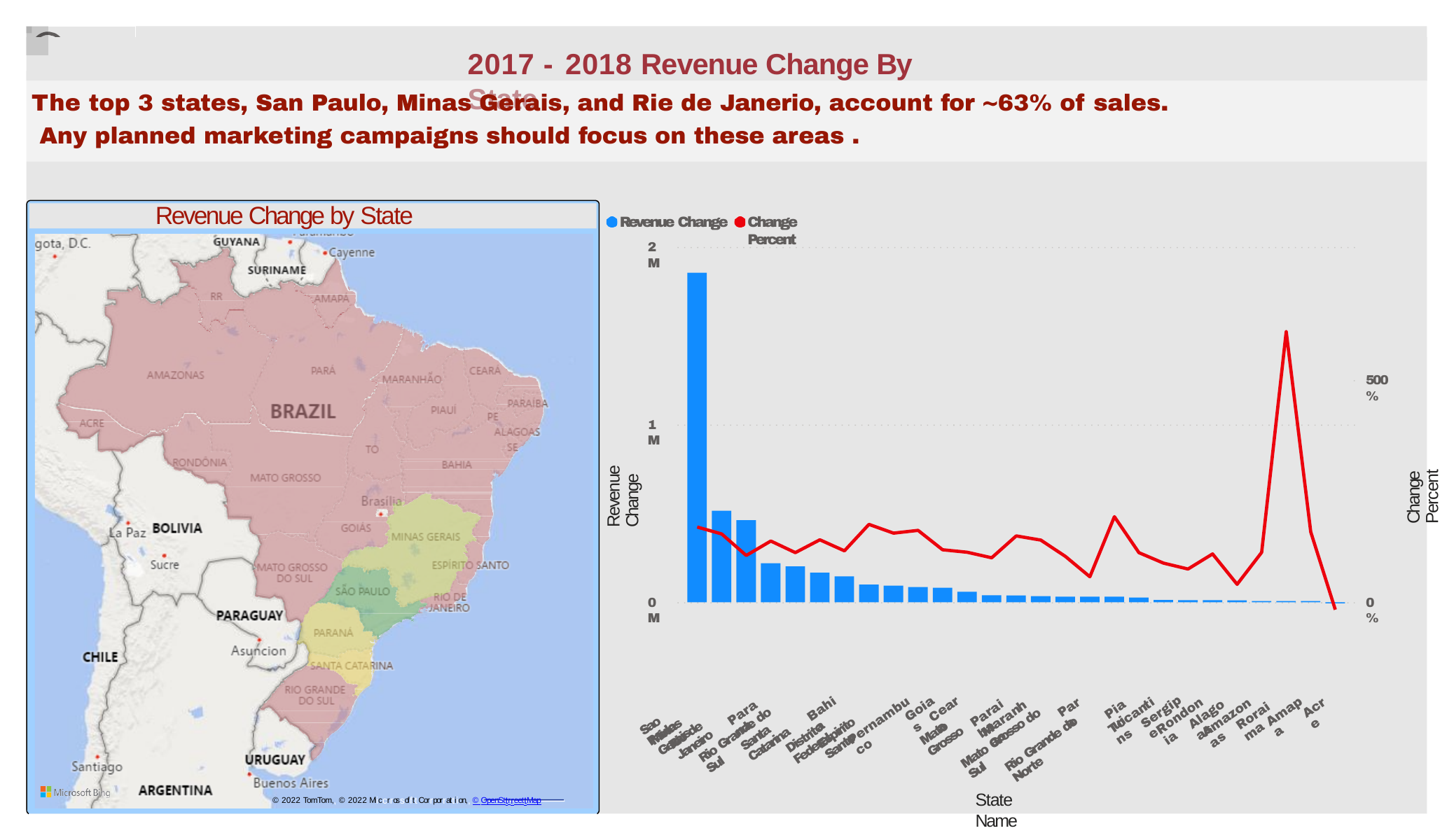

Power BI Desktop

# 2017 - 2018 Revenue Change By State

The top 3 states, San Paulo, Minas Gerais, and Rie de Janerio, account for ~63% of sales.  Any planned marketing campaigns should focus on these areas .

Revenue Change by State Name

Revenue Change
Change Percent

2M

500%

Revenue Change
Change Percent
1M

0M
0%

Para
Acre
Piaui
Bahia
Goias
Ceara
Parana
Amapa
Paraiba
Sergipe
Alagoas
Roraima
Tocantins
Rondonia
Sao Paulo
Maranhao
Amazonas
Pernambuco
Minas Gerais
Mato Grosso
Espirito Santo
Rio de Janeiro
Santa Catarina
Distrito Federal
Rio Grande do Sul
Mato Grosso do Sul
Rio Grande do Norte
State Name
© 2022 TomTom,, © 2022 Miiccrrossofftt Corrporrattiion,, © OpenSttrreettMap